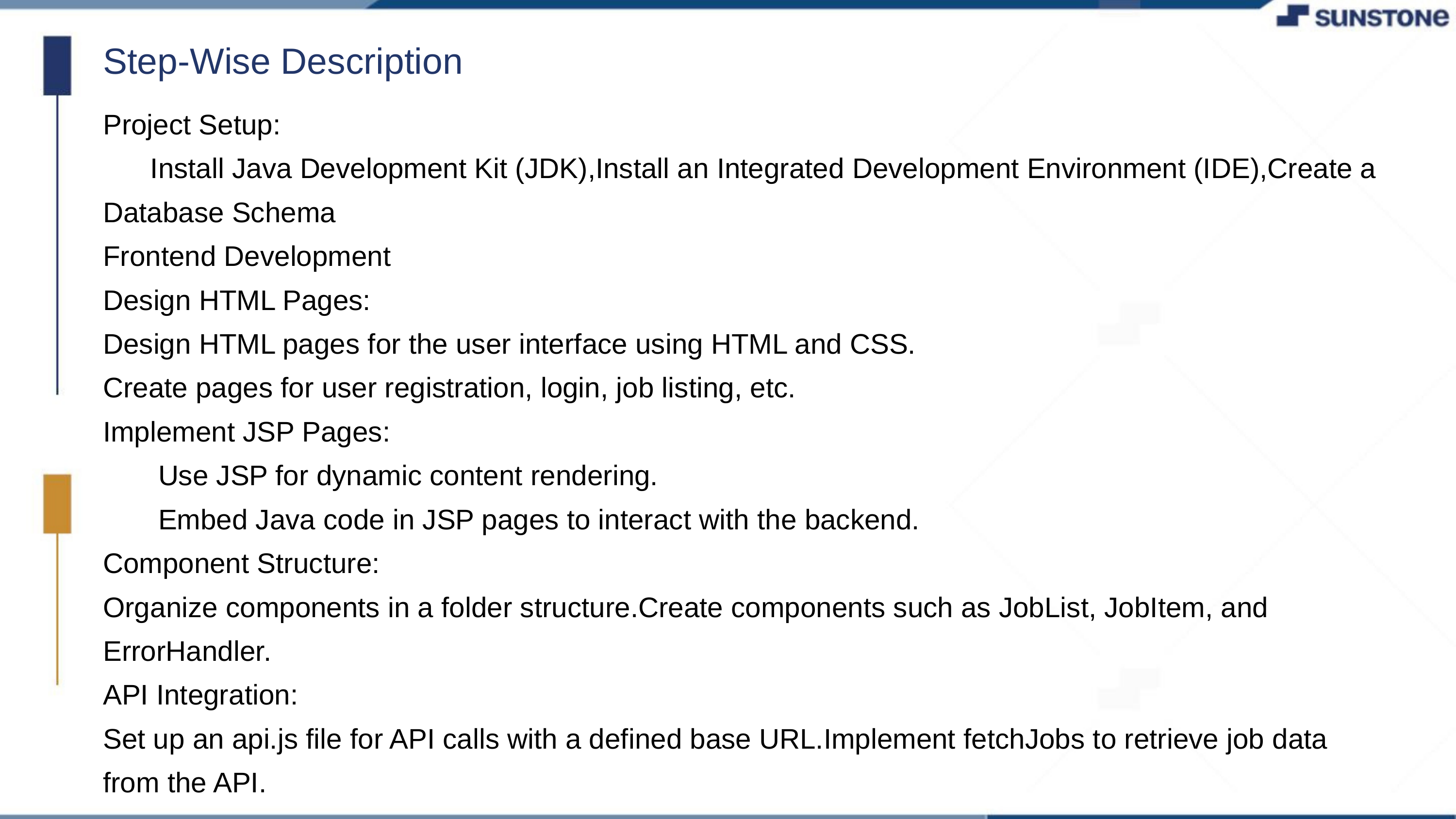

Step-Wise Description
Project Setup:
      Install Java Development Kit (JDK),Install an Integrated Development Environment (IDE),Create a  Database Schema
Frontend Development
Design HTML Pages:
Design HTML pages for the user interface using HTML and CSS.
Create pages for user registration, login, job listing, etc.
Implement JSP Pages:
       Use JSP for dynamic content rendering.
       Embed Java code in JSP pages to interact with the backend.
Component Structure:
Organize components in a folder structure.Create components such as JobList, JobItem, and ErrorHandler.
API Integration:
Set up an api.js file for API calls with a defined base URL.Implement fetchJobs to retrieve job data from the API.